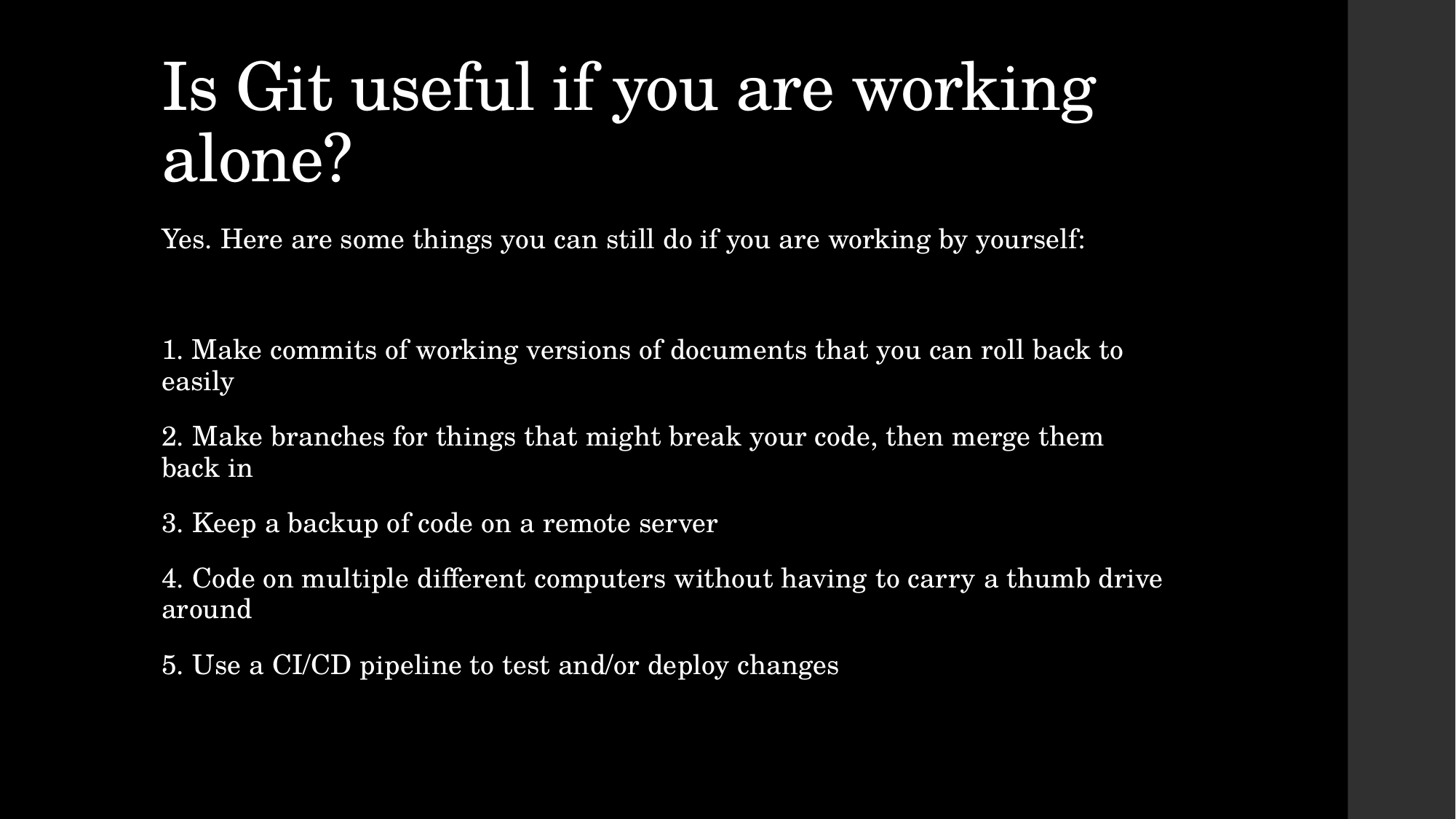

# Is Git useful if you are working alone?
Yes. Here are some things you can still do if you are working by yourself:

1. Make commits of working versions of documents that you can roll back to easily
2. Make branches for things that might break your code, then merge them back in
3. Keep a backup of code on a remote server
4. Code on multiple different computers without having to carry a thumb drive around
5. Use a CI/CD pipeline to test and/or deploy changes